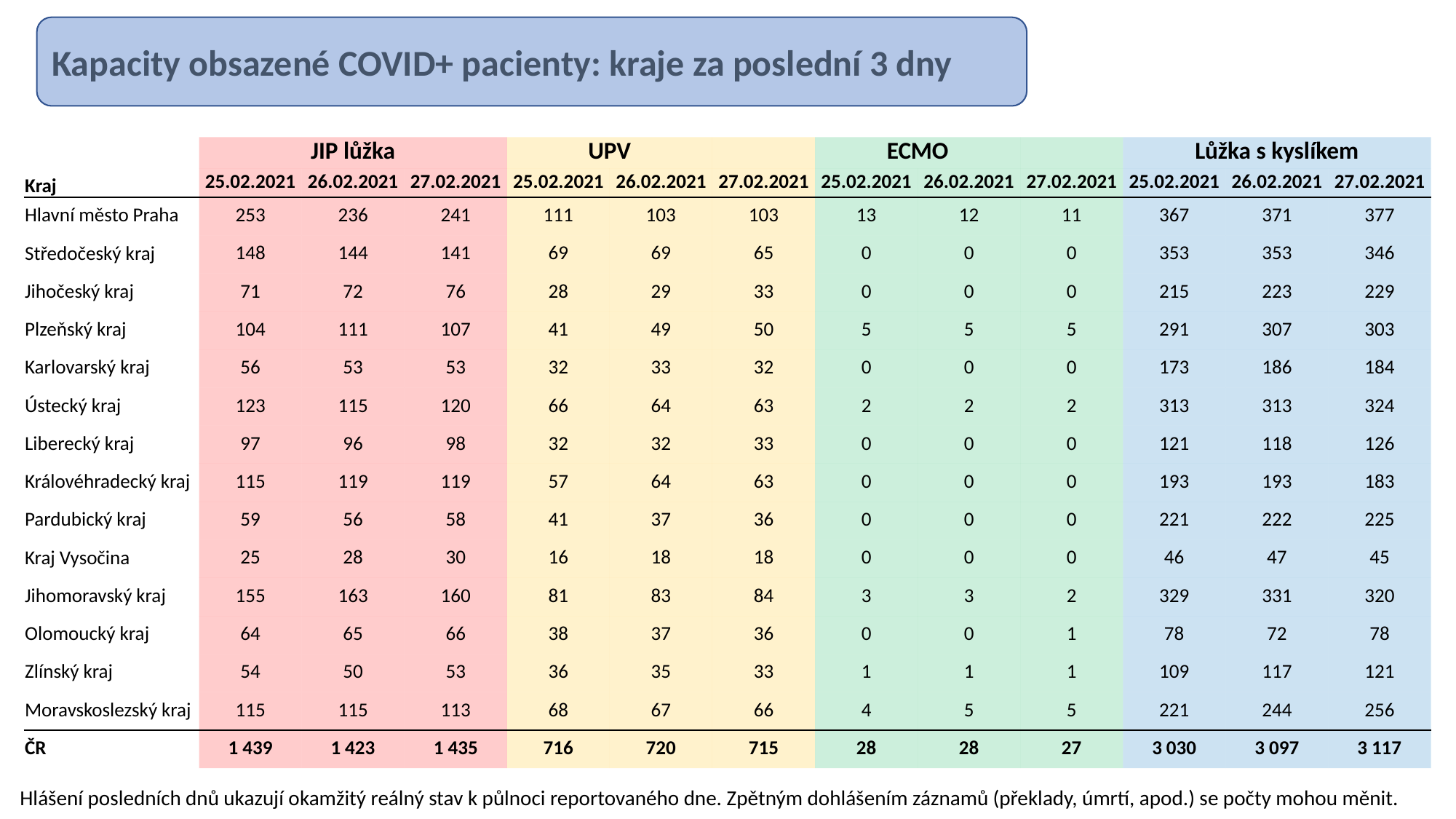

Kapacity obsazené COVID+ pacienty: kraje za poslední 3 dny
|  | JIP lůžka |  |  | UPV |  |  | ECMO |  |  | Lůžka s kyslíkem |  |  |
| --- | --- | --- | --- | --- | --- | --- | --- | --- | --- | --- | --- | --- |
| Kraj | 25.02.2021 | 26.02.2021 | 27.02.2021 | 25.02.2021 | 26.02.2021 | 27.02.2021 | 25.02.2021 | 26.02.2021 | 27.02.2021 | 25.02.2021 | 26.02.2021 | 27.02.2021 |
| Hlavní město Praha | 253 | 236 | 241 | 111 | 103 | 103 | 13 | 12 | 11 | 367 | 371 | 377 |
| Středočeský kraj | 148 | 144 | 141 | 69 | 69 | 65 | 0 | 0 | 0 | 353 | 353 | 346 |
| Jihočeský kraj | 71 | 72 | 76 | 28 | 29 | 33 | 0 | 0 | 0 | 215 | 223 | 229 |
| Plzeňský kraj | 104 | 111 | 107 | 41 | 49 | 50 | 5 | 5 | 5 | 291 | 307 | 303 |
| Karlovarský kraj | 56 | 53 | 53 | 32 | 33 | 32 | 0 | 0 | 0 | 173 | 186 | 184 |
| Ústecký kraj | 123 | 115 | 120 | 66 | 64 | 63 | 2 | 2 | 2 | 313 | 313 | 324 |
| Liberecký kraj | 97 | 96 | 98 | 32 | 32 | 33 | 0 | 0 | 0 | 121 | 118 | 126 |
| Královéhradecký kraj | 115 | 119 | 119 | 57 | 64 | 63 | 0 | 0 | 0 | 193 | 193 | 183 |
| Pardubický kraj | 59 | 56 | 58 | 41 | 37 | 36 | 0 | 0 | 0 | 221 | 222 | 225 |
| Kraj Vysočina | 25 | 28 | 30 | 16 | 18 | 18 | 0 | 0 | 0 | 46 | 47 | 45 |
| Jihomoravský kraj | 155 | 163 | 160 | 81 | 83 | 84 | 3 | 3 | 2 | 329 | 331 | 320 |
| Olomoucký kraj | 64 | 65 | 66 | 38 | 37 | 36 | 0 | 0 | 1 | 78 | 72 | 78 |
| Zlínský kraj | 54 | 50 | 53 | 36 | 35 | 33 | 1 | 1 | 1 | 109 | 117 | 121 |
| Moravskoslezský kraj | 115 | 115 | 113 | 68 | 67 | 66 | 4 | 5 | 5 | 221 | 244 | 256 |
| ČR | 1 439 | 1 423 | 1 435 | 716 | 720 | 715 | 28 | 28 | 27 | 3 030 | 3 097 | 3 117 |
Hlášení posledních dnů ukazují okamžitý reálný stav k půlnoci reportovaného dne. Zpětným dohlášením záznamů (překlady, úmrtí, apod.) se počty mohou měnit.